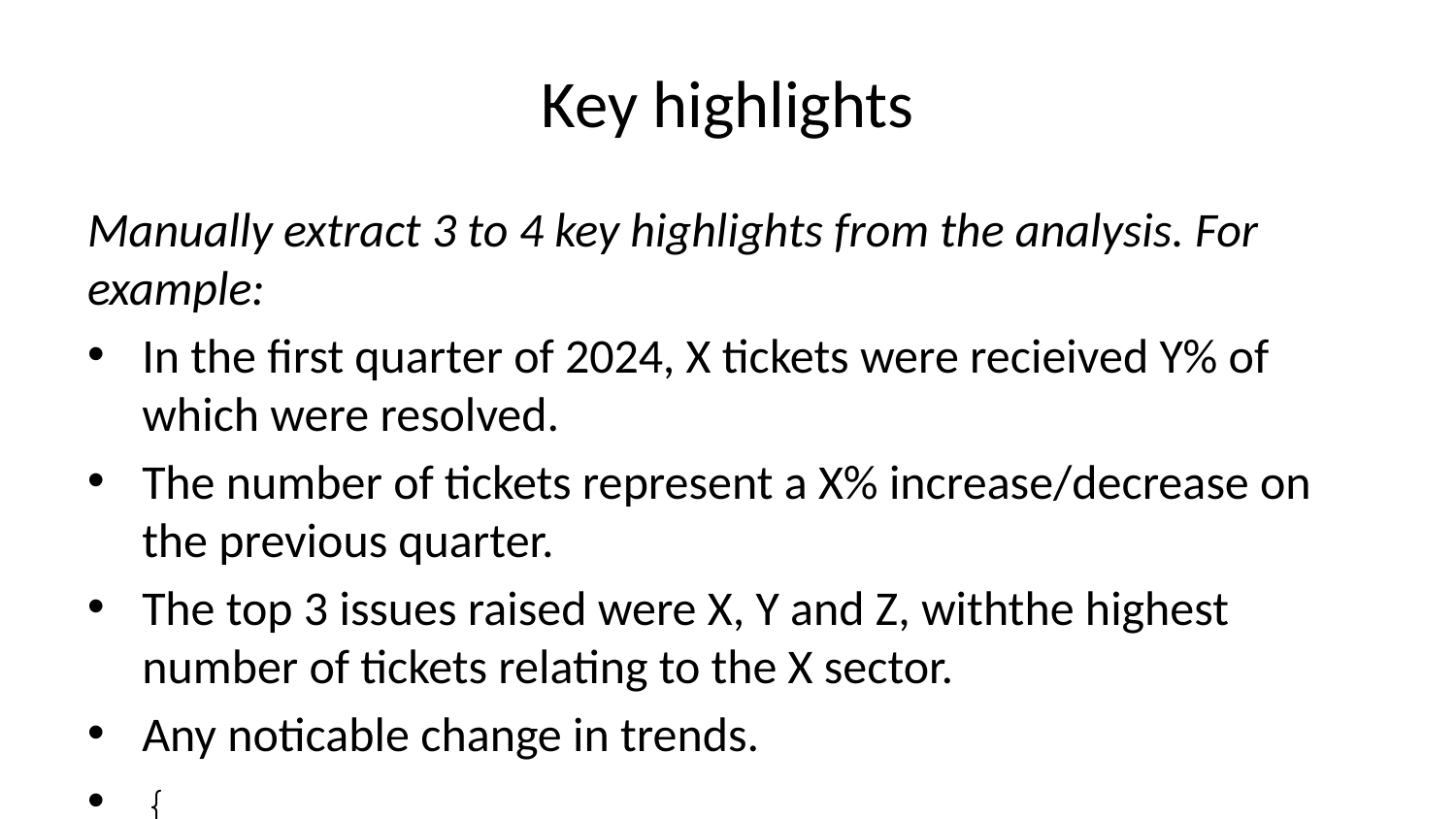

# Key highlights
Manually extract 3 to 4 key highlights from the analysis. For example:
In the first quarter of 2024, X tickets were recieived Y% of which were resolved.
The number of tickets represent a X% increase/decrease on the previous quarter.
The top 3 issues raised were X, Y and Z, withthe highest number of tickets relating to the X sector.
Any noticable change in trends.
{
  "initialViewState": {
    "bearing": 0,
    "latitude": 8.484153,
    "longitude": 40.367431,
    "pitch": 0,
    "zoom": 5
  },
  "layers": [
    {
      "@@type": "ScatterplotLayer",
      "autoHighlight": true,
      "data": [
        {
          "Closed": 5,
          "In-Progress": 0,
          "Open": 1,
          "Responded": 7,
          "geometry": {
            "coordinates": [
              42.39363223,
              9.177349235
            ],
            "type": "Point"
          },
          "lat": 9.177349235,
          "lon": 42.39363223,
          "site": "Qoliji 2",
          "site_id": "ET050203001002"
        },
        {
          "Closed": 4,
          "In-Progress": 0,
          "Open": 0,
          "Responded": 0,
          "geometry": {
            "coordinates": [
              42.39083082,
              9.181378895
            ],
            "type": "Point"
          },
          "lat": 9.181378895,
          "lon": 42.39083082,
          "site": "Qoliji",
          "site_id": "ET050203001001"
        },
        {
          "Closed": 20,
          "In-Progress": 0,
          "Open": 2,
          "Responded": 2,
          "geometry": {
            "coordinates": [
              37.543493,
              5.589293
            ],
            "type": "Point"
          },
          "lat": 5.589293,
          "lon": 37.543493,
          "site": "Lultu Magazine",
          "site_id": "ET071302004002"
        },
        {
          "Closed": 3,
          "In-Progress": 0,
          "Open": 0,
          "Responded": 0,
          "geometry": {
            "coordinates": [
              37.545351,
              5.588409
            ],
            "type": "Point"
          },
          "lat": 5.588409,
          "lon": 37.545351,
          "site": "Ayilota Dokatu ",
          "site_id": "ET071302001001"
        },
        {
          "Closed": 6,
          "In-Progress": 0,
          "Open": 1,
          "Responded": 2,
          "geometry": {
            "coordinates": [
              37.516071,
              5.522315
            ],
            "type": "Point"
          },
          "lat": 5.522315,
          "lon": 37.516071,
          "site": "Kutiso Market",
          "site_id": "ET071302004001"
        },
        {
          "Closed": 11,
          "In-Progress": 0,
          "Open": 2,
          "Responded": 0,
          "geometry": {
            "coordinates": [
              37.353416,
              5.389321
            ],
            "type": "Point"
          },
          "lat": 5.389321,
          "lon": 37.353416,
          "site": "Gelabo FTC",
          "site_id": "ET071302003001"
        },
        {
          "Closed": 2,
          "In-Progress": 0,
          "Open": 2,
          "Responded": 0,
          "geometry": {
            "coordinates": [
              37.320002,
              5.461383
            ],
            "type": "Point"
          },
          "lat": 5.461383,
          "lon": 37.320002,
          "site": "Gomola",
          "site_id": "ET071303002001"
        },
        {
          "Closed": 3,
          "In-Progress": 0,
          "Open": 0,
          "Responded": 0,
          "geometry": {
            "coordinates": [
              37.548676,
              5.587804
            ],
            "type": "Point"
          },
          "lat": 5.587804,
          "lon": 37.548676,
          "site": "Segen Mezegaja",
          "site_id": "ET071303004001"
        },
        {
          "Closed": 4,
          "In-Progress": 0,
          "Open": 0,
          "Responded": 0,
          "geometry": {
            "coordinates": [
              37.44001,
              5.448485
            ],
            "type": "Point"
          },
          "lat": 5.448485,
          "lon": 37.44001,
          "site": "Balbala",
          "site_id": "ET071302002001"
        },
        {
          "Closed": 1,
          "In-Progress": 0,
          "Open": 0,
          "Responded": 0,
          "geometry": {
            "coordinates": [
              42.5504,
              9.4419
            ],
            "type": "Point"
          },
          "lat": 9.4419,
          "lon": 42.5504,
          "site": "Wara Somane",
          "site_id": "ET041015004001"
        },
        {
          "Closed": 1,
          "In-Progress": 0,
          "Open": 0,
          "Responded": 0,
          "geometry": {
            "coordinates": [
              42.7008,
              9.4702
            ],
            "type": "Point"
          },
          "lat": 9.4702,
          "lon": 42.7008,
          "site": "Wara Yaya/Sheik Madobe/",
          "site_id": "ET041015001002"
        },
        {
          "Closed": 7,
          "In-Progress": 0,
          "Open": 0,
          "Responded": 0,
          "geometry": {
            "coordinates": [
              42.6929,
              9.5816
            ],
            "type": "Point"
          },
          "lat": 9.5816,
          "lon": 42.6929,
          "site": "Tiro Gudo New",
          "site_id": "ET041015003001"
        },
        {
          "Closed": 2,
          "In-Progress": 0,
          "Open": 0,
          "Responded": 0,
          "geometry": {
            "coordinates": [
              40.5168,
              8.8144
            ],
            "type": "Point"
          },
          "lat": 8.8144,
          "lon": 40.5168,
          "site": "Gelemso 01",
          "site_id": "ET040908001001"
        },
        {
          "Closed": 5,
          "In-Progress": 0,
          "Open": 0,
          "Responded": 0,
          "geometry": {
            "coordinates": [
              41.0972686,
              9.21617784
            ],
            "type": "Point"
          },
          "lat": 9.21617784,
          "lon": 41.0972686,
          "site": "Tulo Town (Hirna Town)",
          "site_id": "ET040903001002"
        },
        {
          "Closed": 1,
          "In-Progress": 0,
          "Open": 0,
          "Responded": 0,
          "geometry": {
            "coordinates": [
              41.0972,
              9.2251
            ],
            "type": "Point"
          },
          "lat": 9.2251,
          "lon": 41.0972,
          "site": "New Extension Site",
          "site_id": "ET040903001001"
        },
        {
          "Closed": 4,
          "In-Progress": 0,
          "Open": 0,
          "Responded": 0,
          "geometry": {
            "coordinates": [
              41.363916,
              9.375431
            ],
            "type": "Point"
          },
          "lat": 9.375431,
          "lon": 41.363916,
          "site": "Ali Sheko Camp",
          "site_id": "ET041010001002"
        },
        {
          "Closed": 2,
          "In-Progress": 0,
          "Open": 0,
          "Responded": 1,
          "geometry": {
            "coordinates": [
              41.365916,
              9.374623
            ],
            "type": "Point"
          },
          "lat": 9.374623,
          "lon": 41.365916,
          "site": "Agricultural Office",
          "site_id": "ET041010001001"
        },
        {
          "Closed": 1,
          "In-Progress": 0,
          "Open": 0,
          "Responded": 0,
          "geometry": {
            "coordinates": [
              41.369978,
              9.384309
            ],
            "type": "Point"
          },
          "lat": 9.384309,
          "lon": 41.369978,
          "site": "Ganda Wagayehu",
          "site_id": "ET041010003001"
        },
        {
          "Closed": 4,
          "In-Progress": 0,
          "Open": 0,
          "Responded": 0,
          "geometry": {
            "coordinates": [
              41.36229,
              9.375462
            ],
            "type": "Point"
          },
          "lat": 9.375462,
          "lon": 41.36229,
          "site": "Karamile",
          "site_id": "ET041010002001"
        },
        {
          "Closed": 8,
          "In-Progress": 0,
          "Open": 0,
          "Responded": 0,
          "geometry": {
            "coordinates": [
              41.4485,
              9.330996
            ],
            "type": "Point"
          },
          "lat": 9.330996,
          "lon": 41.4485,
          "site": "New Golmasa",
          "site_id": "ET041011001003"
        },
        {
          "Closed": 2,
          "In-Progress": 0,
          "Open": 0,
          "Responded": 0,
          "geometry": {
            "coordinates": [
              41.4415,
              9.3198
            ],
            "type": "Point"
          },
          "lat": 9.3198,
          "lon": 41.4415,
          "site": "Woreda Youth Association Hall",
          "site_id": "ET041011001007"
        },
        {
          "Closed": 3,
          "In-Progress": 0,
          "Open": 0,
          "Responded": 0,
          "geometry": {
            "coordinates": [
              41.444051,
              9.319757
            ],
            "type": "Point"
          },
          "lat": 9.319757,
          "lon": 41.444051,
          "site": "Woreda Water Office",
          "site_id": "ET041011001006"
        },
        {
          "Closed": 5,
          "In-Progress": 0,
          "Open": 0,
          "Responded": 0,
          "geometry": {
            "coordinates": [
              41.448291,
              9.307284
            ],
            "type": "Point"
          },
          "lat": 9.307284,
          "lon": 41.448291,
          "site": "Fadiso",
          "site_id": "ET041011002001"
        },
        {
          "Closed": 2,
          "In-Progress": 0,
          "Open": 0,
          "Responded": 0,
          "geometry": {
            "coordinates": [
              41.861995,
              9.449323
            ],
            "type": "Point"
          },
          "lat": 9.449323,
          "lon": 41.861995,
          "site": "Kersa Town",
          "site_id": "ET041008001001"
        },
        {
          "Closed": 6,
          "In-Progress": 0,
          "Open": 0,
          "Responded": 0,
          "geometry": {
            "coordinates": [
              41.5577753,
              9.4003309
            ],
            "type": "Point"
          },
          "lat": 9.4003309,
          "lon": 41.5577753,
          "site": "Chelenko food store",
          "site_id": "ET041009001001"
        },
        {
          "Closed": 2,
          "In-Progress": 0,
          "Open": 0,
          "Responded": 5,
          "geometry": {
            "coordinates": [
              85.324,
              27.7172
            ],
            "type": "Point"
          },
          "lat": 27.7172,
          "lon": 85.324,
          "site": "Endabaguna Reception Center",
          "site_id": "ET010114001004"
        },
        {
          "Closed": 0,
          "In-Progress": 0,
          "Open": 3,
          "Responded": 2,
          "geometry": {
            "coordinates": [
              38.8952795,
              14.1696947
            ],
            "type": "Point"
          },
          "lat": 14.1696947,
          "lon": 38.8952795,
          "site": "Wowokma Elementary school",
          "site_id": "ET010212001002"
        },
        {
          "Closed": 0,
          "In-Progress": 0,
          "Open": 0,
          "Responded": 5,
          "geometry": {
            "coordinates": [
              85.324,
              27.7172
            ],
            "type": "Point"
          },
          "lat": 27.7172,
          "lon": 85.324,
          "site": "Adwa Miebale Kebele - ABA",
          "site_id": "ET010212009001"
        },
        {
          "Closed": 0,
          "In-Progress": 0,
          "Open": 5,
          "Responded": 1,
          "geometry": {
            "coordinates": [
              85.324,
              27.7172
            ],
            "type": "Point"
          },
          "lat": 27.7172,
          "lon": 85.324,
          "site": "Adwa Debrichi Kebele - ABA",
          "site_id": "ET010212001001_temp"
        },
        {
          "Closed": 1,
          "In-Progress": 0,
          "Open": 0,
          "Responded": 1,
          "geometry": {
            "coordinates": [
              85.324,
              27.7172
            ],
            "type": "Point"
          },
          "lat": 27.7172,
          "lon": 85.324,
          "site": "Adwa Hayelom Kebele - ABA",
          "site_id": "ET010212003001"
        },
        {
          "Closed": 10,
          "In-Progress": 0,
          "Open": 2,
          "Responded": 0,
          "geometry": {
            "coordinates": [
              38.901261,
              14.1671344
            ],
            "type": "Point"
          },
          "lat": 14.1671344,
          "lon": 38.901261,
          "site": "Nigste Saba Secondary School",
          "site_id": "ET010212004004"
        },
        {
          "Closed": 8,
          "In-Progress": 0,
          "Open": 0,
          "Responded": 0,
          "geometry": {
            "coordinates": [
              38.8578027,
              14.1584741
            ],
            "type": "Point"
          },
          "lat": 14.1584741,
          "lon": 38.8578027,
          "site": "Adwa industrial Zone (AIZ)",
          "site_id": "ET010212001001"
        },
        {
          "Closed": 2,
          "In-Progress": 0,
          "Open": 0,
          "Responded": 4,
          "geometry": {
            "coordinates": [
              85.324,
              27.7172
            ],
            "type": "Point"
          },
          "lat": 27.7172,
          "lon": 85.324,
          "site": "Midregenet Secondary School",
          "site_id": "ET010108005001"
        },
        {
          "Closed": 3,
          "In-Progress": 1,
          "Open": 1,
          "Responded": 1,
          "geometry": {
            "coordinates": [
              38.285713,
              14.108955
            ],
            "type": "Point"
          },
          "lat": 14.108955,
          "lon": 38.285713,
          "site": "Atsede Kindergarten ",
          "site_id": "ET010108002002"
        },
        {
          "Closed": 0,
          "In-Progress": 0,
          "Open": 1,
          "Responded": 1,
          "geometry": {
            "coordinates": [
              38.301855,
              14.1064036
            ],
            "type": "Point"
          },
          "lat": 14.1064036,
          "lon": 38.301855,
          "site": "Fre Swuat Secondary school",
          "site_id": "ET010108002003"
        },
        {
          "Closed": 3,
          "In-Progress": 0,
          "Open": 8,
          "Responded": 1,
          "geometry": {
            "coordinates": [
              38.280815,
              14.113468
            ],
            "type": "Point"
          },
          "lat": 14.113468,
          "lon": 38.280815,
          "site": "Guna Poultry Farm",
          "site_id": "ET010108001001"
        },
        {
          "Closed": 8,
          "In-Progress": 0,
          "Open": 3,
          "Responded": 3,
          "geometry": {
            "coordinates": [
              38.2889677,
              14.1063274
            ],
            "type": "Point"
          },
          "lat": 14.1063274,
          "lon": 38.2889677,
          "site": "Tsehaye Elementary school",
          "site_id": "ET010108005002"
        },
        {
          "Closed": 3,
          "In-Progress": 0,
          "Open": 0,
          "Responded": 1,
          "geometry": {
            "coordinates": [
              38.2796041226,
              14.0940627018
            ],
            "type": "Point"
          },
          "lat": 14.0940627018,
          "lon": 38.2796041226,
          "site": "Taba Weyane Tsinat Primary School",
          "site_id": "ET010108004003"
        },
        {
          "Closed": 6,
          "In-Progress": 0,
          "Open": 0,
          "Responded": 4,
          "geometry": {
            "coordinates": [
              85.324,
              27.7172
            ],
            "type": "Point"
          },
          "lat": 27.7172,
          "lon": 85.324,
          "site": "Endabaguna Screening Center",
          "site_id": "ET010114001001"
        },
        {
          "Closed": 2,
          "In-Progress": 0,
          "Open": 0,
          "Responded": 0,
          "geometry": {
            "coordinates": [
              85.324,
              27.7172
            ],
            "type": "Point"
          },
          "lat": 27.7172,
          "lon": 85.324,
          "site": "Adi Daero Elementary School",
          "site_id": "ET010111001001"
        },
        {
          "Closed": 0,
          "In-Progress": 0,
          "Open": 0,
          "Responded": 1,
          "geometry": {
            "coordinates": [
              85.324,
              27.7172
            ],
            "type": "Point"
          },
          "lat": 27.7172,
          "lon": 85.324,
          "site": "Farmers Training Center ",
          "site_id": "ET010110001002"
        },
        {
          "Closed": 12,
          "In-Progress": 0,
          "Open": 4,
          "Responded": 1,
          "geometry": {
            "coordinates": [
              85.324,
              27.7172
            ],
            "type": "Point"
          },
          "lat": 27.7172,
          "lon": 85.324,
          "site": "Lekatit 11 Elementary School",
          "site_id": "ET010704001002"
        },
        {
          "Closed": 1,
          "In-Progress": 0,
          "Open": 0,
          "Responded": 0,
          "geometry": {
            "coordinates": [
              39.500151,
              13.5343815
            ],
            "type": "Point"
          },
          "lat": 13.5343815,
          "lon": 39.500151,
          "site": "Mesebo Secondary School",
          "site_id": "ET010706002002"
        },
        {
          "Closed": 21,
          "In-Progress": 0,
          "Open": 10,
          "Responded": 1,
          "geometry": {
            "coordinates": [
              39.2501,
              13.2935
            ],
            "type": "Point"
          },
          "lat": 13.2935,
          "lon": 39.2501,
          "site": "Sebacare 4",
          "site_id": "ET010707001001"
        },
        {
          "Closed": 2,
          "In-Progress": 0,
          "Open": 0,
          "Responded": 2,
          "geometry": {
            "coordinates": [
              39.4568735,
              13.5244383
            ],
            "type": "Point"
          },
          "lat": 13.5244383,
          "lon": 39.4568735,
          "site": "Adiha Secondary School",
          "site_id": "ET010706001001"
        },
        {
          "Closed": 3,
          "In-Progress": 0,
          "Open": 0,
          "Responded": 1,
          "geometry": {
            "coordinates": [
              39.4632582,
              13.5113802
            ],
            "type": "Point"
          },
          "lat": 13.5113802,
          "lon": 39.4632582,
          "site": "Lekatit 23 Secondary School",
          "site_id": "ET010706003001"
        },
        {
          "Closed": 22,
          "In-Progress": 0,
          "Open": 4,
          "Responded": 3,
          "geometry": {
            "coordinates": [
              85.324,
              27.7172
            ],
            "type": "Point"
          },
          "lat": 27.7172,
          "lon": 85.324,
          "site": "Momona Secondary School",
          "site_id": "ET010702004001"
        },
        {
          "Closed": 13,
          "In-Progress": 0,
          "Open": 0,
          "Responded": 0,
          "geometry": {
            "coordinates": [
              39.2717,
              14.1642
            ],
            "type": "Point"
          },
          "lat": 14.1642,
          "lon": 39.2717,
          "site": "Commission ",
          "site_id": "ET010308003001"
        },
        {
          "Closed": 7,
          "In-Progress": 0,
          "Open": 0,
          "Responded": 5,
          "geometry": {
            "coordinates": [
              39.28165,
              14.172915
            ],
            "type": "Point"
          },
          "lat": 14.172915,
          "lon": 39.28165,
          "site": "UNMEE ",
          "site_id": "ET010308002001"
        },
        {
          "Closed": 11,
          "In-Progress": 0,
          "Open": 0,
          "Responded": 4,
          "geometry": {
            "coordinates": [
              85.324,
              27.7172
            ],
            "type": "Point"
          },
          "lat": 27.7172,
          "lon": 85.324,
          "site": "Shire  Kebele 02 - ABA",
          "site_id": "ET010108002004"
        },
        {
          "Closed": 19,
          "In-Progress": 0,
          "Open": 0,
          "Responded": 2,
          "geometry": {
            "coordinates": [
              85.324,
              27.7172
            ],
            "type": "Point"
          },
          "lat": 27.7172,
          "lon": 85.324,
          "site": "Shire Kebele 03 - ABA",
          "site_id": "ET010108004004"
        },
        {
          "Closed": 4,
          "In-Progress": 0,
          "Open": 0,
          "Responded": 5,
          "geometry": {
            "coordinates": [
              38.901261,
              14.167134
            ],
            "type": "Point"
          },
          "lat": 14.167134,
          "lon": 38.901261,
          "site": "Nigste Saba Secondary School 2",
          "site_id": "ET010212004005"
        },
        {
          "Closed": 0,
          "In-Progress": 0,
          "Open": 2,
          "Responded": 1,
          "geometry": {
            "coordinates": [
              38.88642497,
              14.158311
            ],
            "type": "Point"
          },
          "lat": 14.158311,
          "lon": 38.88642497,
          "site": "Korea Secondary School",
          "site_id": "ET010212005002"
        },
        {
          "Closed": 0,
          "In-Progress": 0,
          "Open": 2,
          "Responded": 0,
          "geometry": {
            "coordinates": [
              38.8979121,
              14.1543055
            ],
            "type": "Point"
          },
          "lat": 14.1543055,
          "lon": 38.8979121,
          "site": "Enda Tsion Elementary School",
          "site_id": "ET010212002001"
        }
      ],
      "filled": true,
      "getFillColor": [
        254,
        189,
        51
      ],
      "getPosition": "@@=geometry.coordinates",
      "id": "2dab7e60-5568-4bb3-a9a8-95e198ba8f20",
      "onClick": {},
      "pickable": true,
      "radiusMinPixels": 3,
      "widthMinPixels": 5
    }
  ],
  "mapProvider": "carto",
  "mapStyle": "https://basemaps.cartocdn.com/gl/dark-matter-gl-style/style.json",
  "views": [
    {
      "@@type": "MapView",
      "controller": true
    }
  ]
}